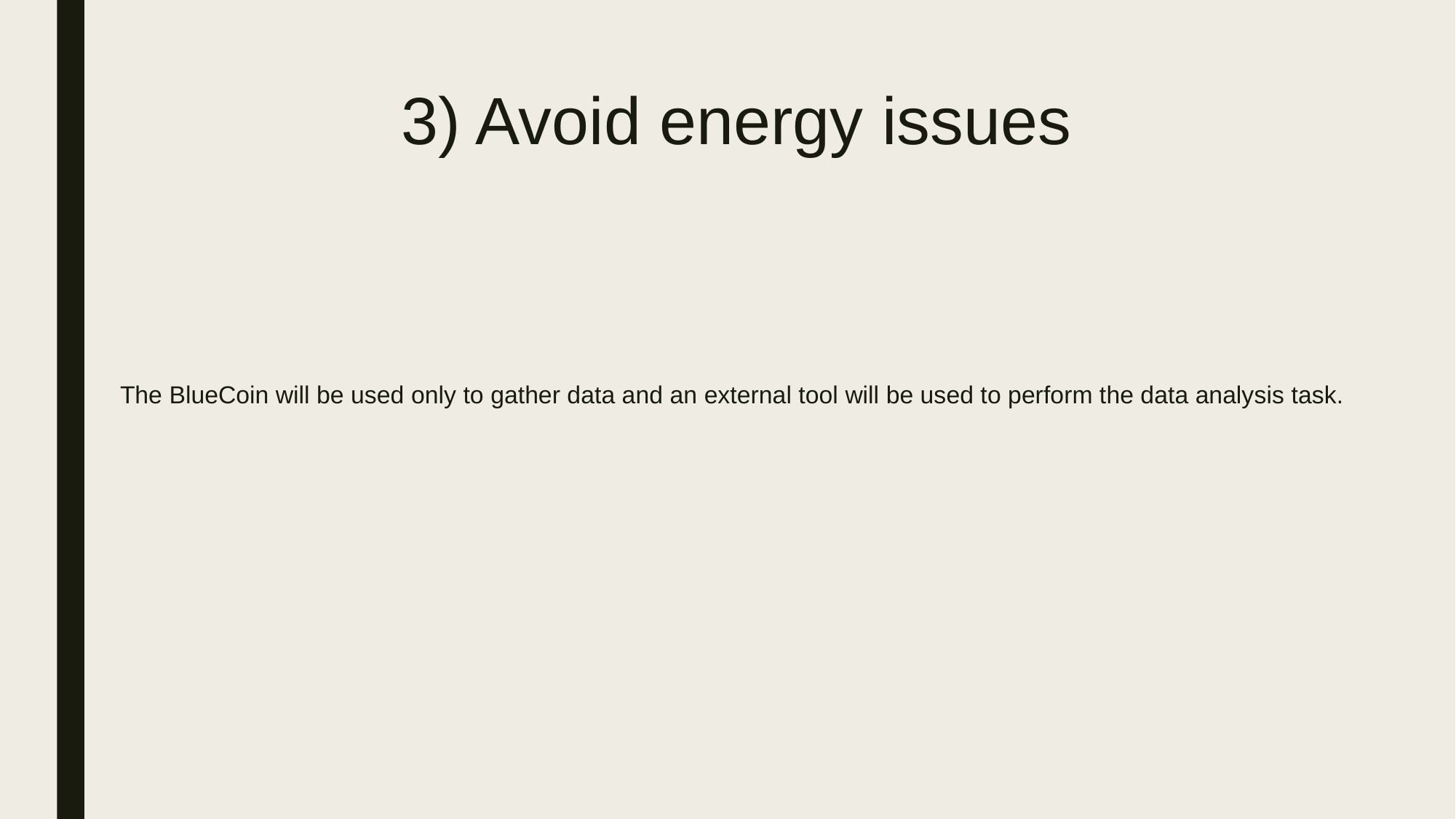

# 3) Avoid energy issues
The BlueCoin will be used only to gather data and an external tool will be used to perform the data analysis task.